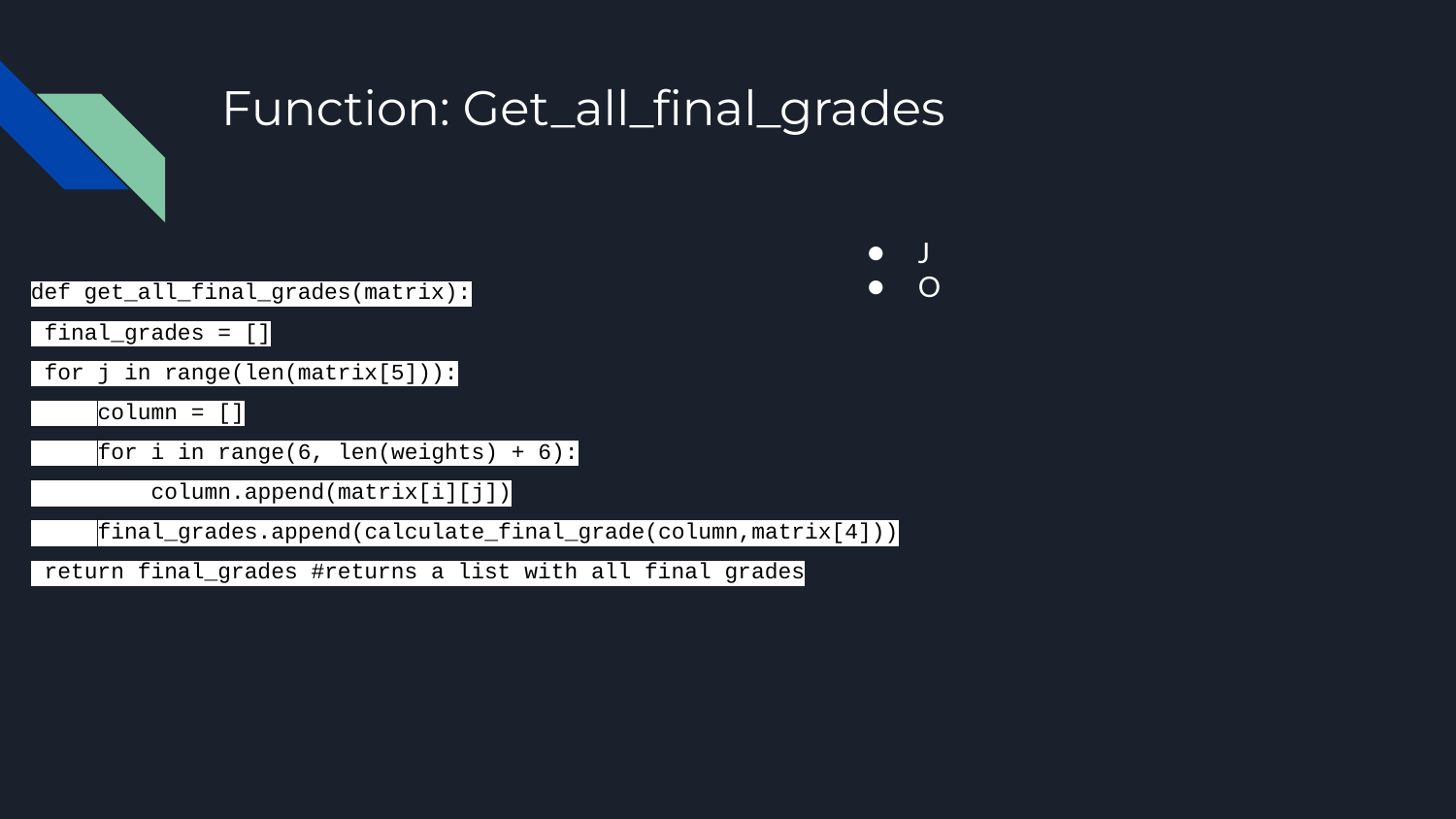

# Function: Get_all_final_grades
J
O

def get_all_final_grades(matrix):
 final_grades = []
 for j in range(len(matrix[5])):
     column = []
     for i in range(6, len(weights) + 6):
         column.append(matrix[i][j])
     final_grades.append(calculate_final_grade(column,matrix[4]))
 return final_grades #returns a list with all final grades